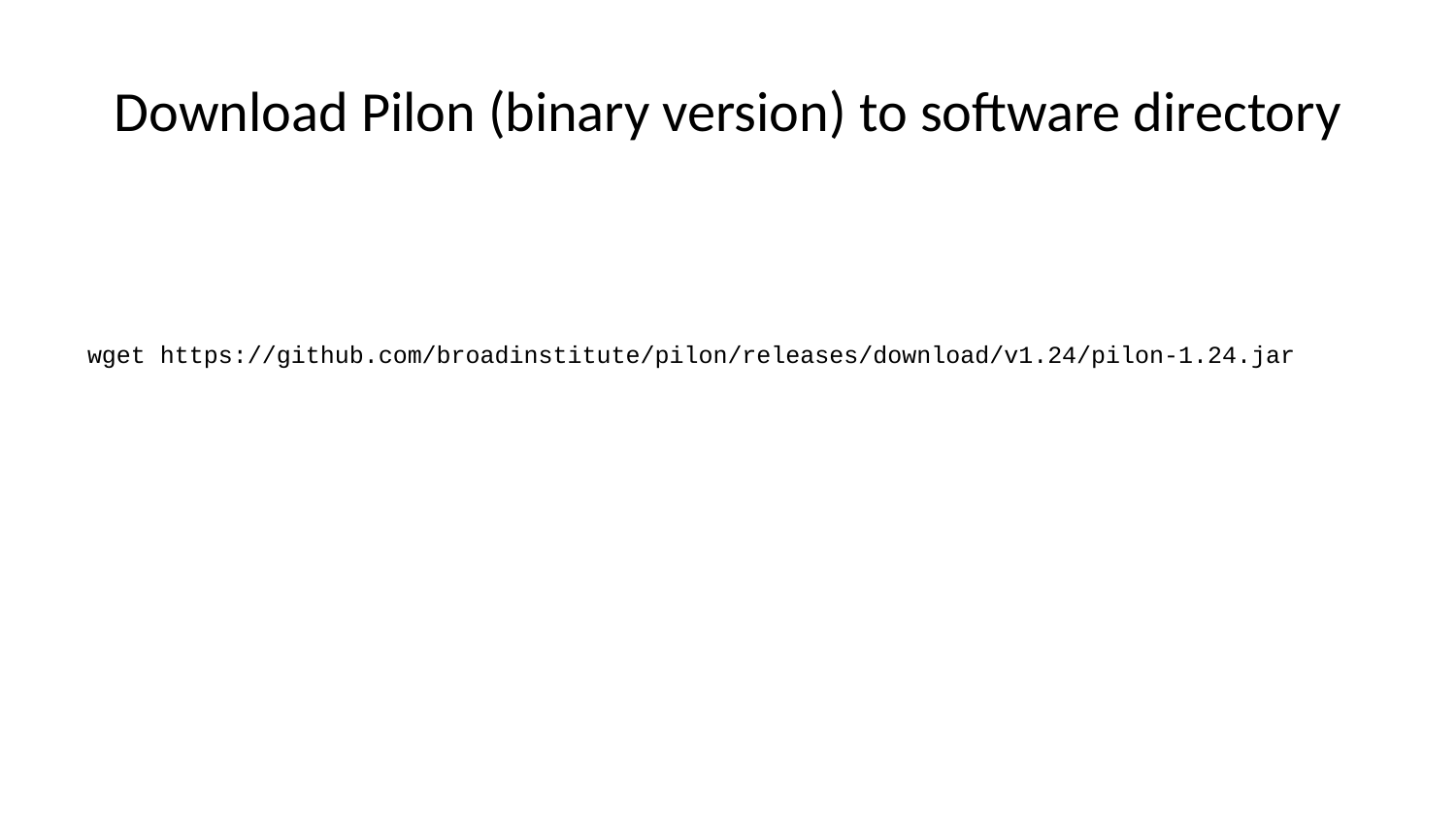

# Download Pilon (binary version) to software directory
wget https://github.com/broadinstitute/pilon/releases/download/v1.24/pilon-1.24.jar